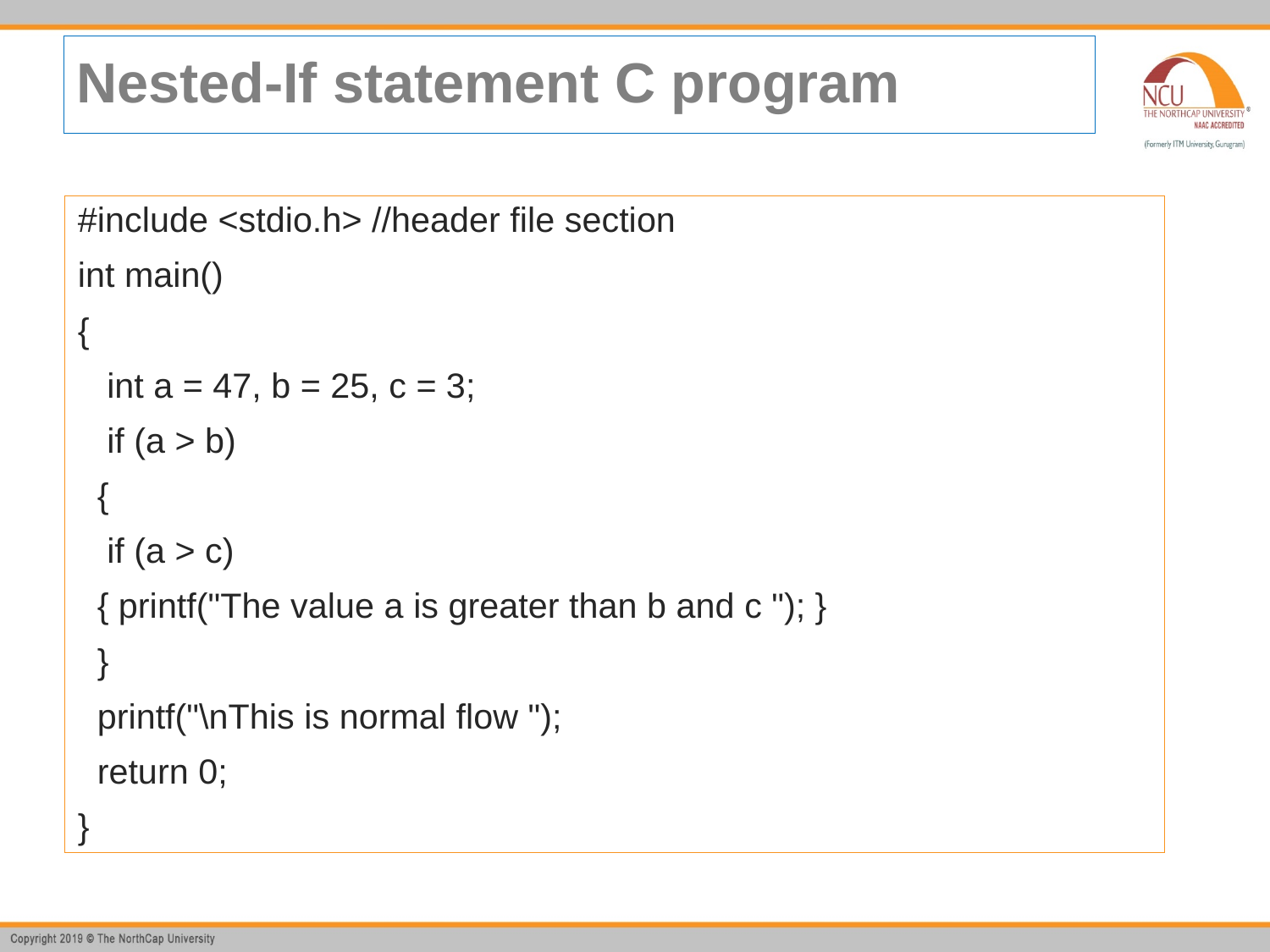

# Nested-If statement C program
#include <stdio.h> //header file section
int main()
{
   int a = 47, b = 25, c = 3;
   if (a > b)
  {
   if (a > c)
  { printf("The value a is greater than b and c "); }
  }
  printf("\nThis is normal flow ");
  return 0;
}